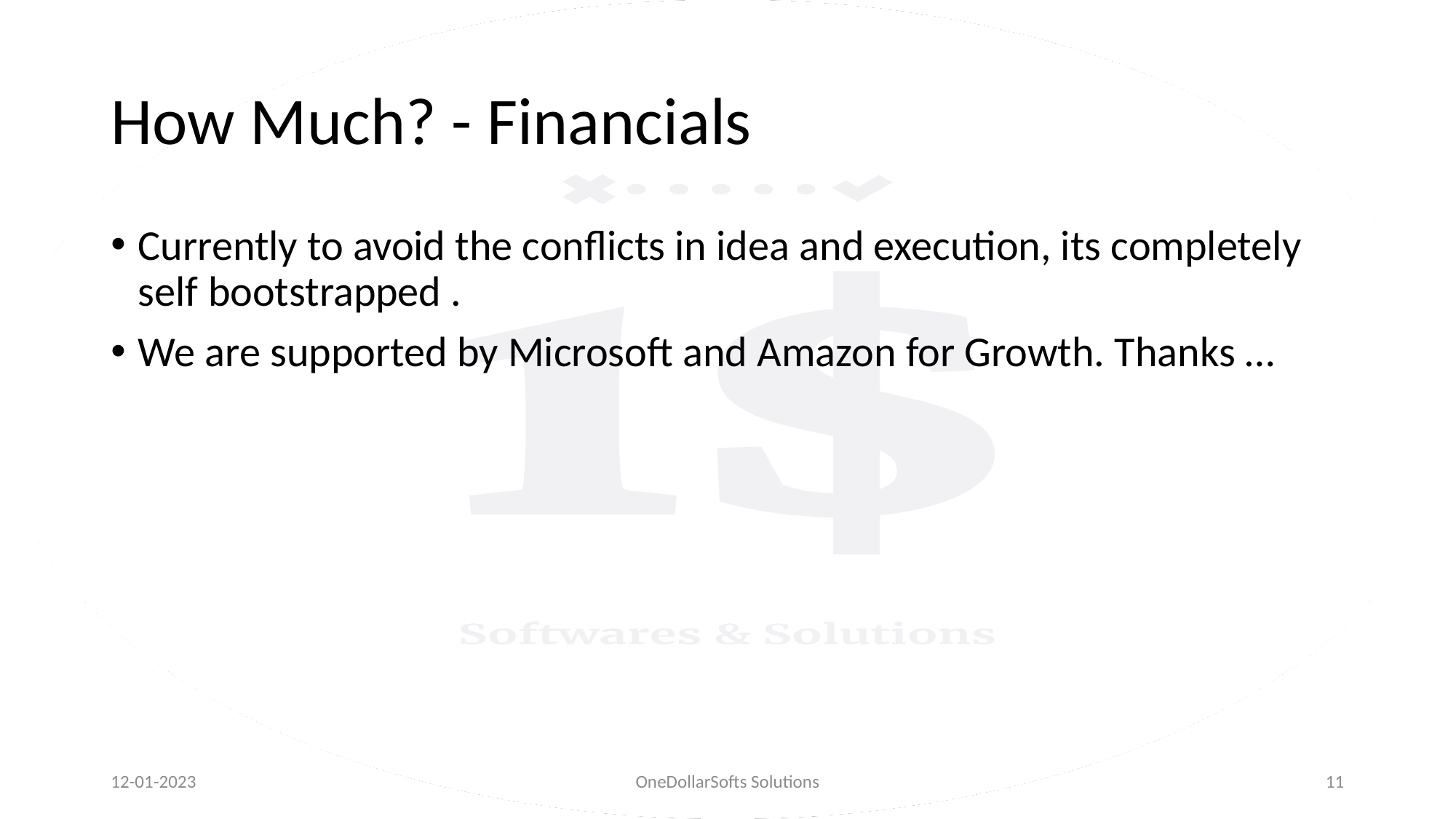

# How Much? - Financials
Currently to avoid the conflicts in idea and execution, its completely self bootstrapped .
We are supported by Microsoft and Amazon for Growth. Thanks …

12-01-2023
OneDollarSofts Solutions
11